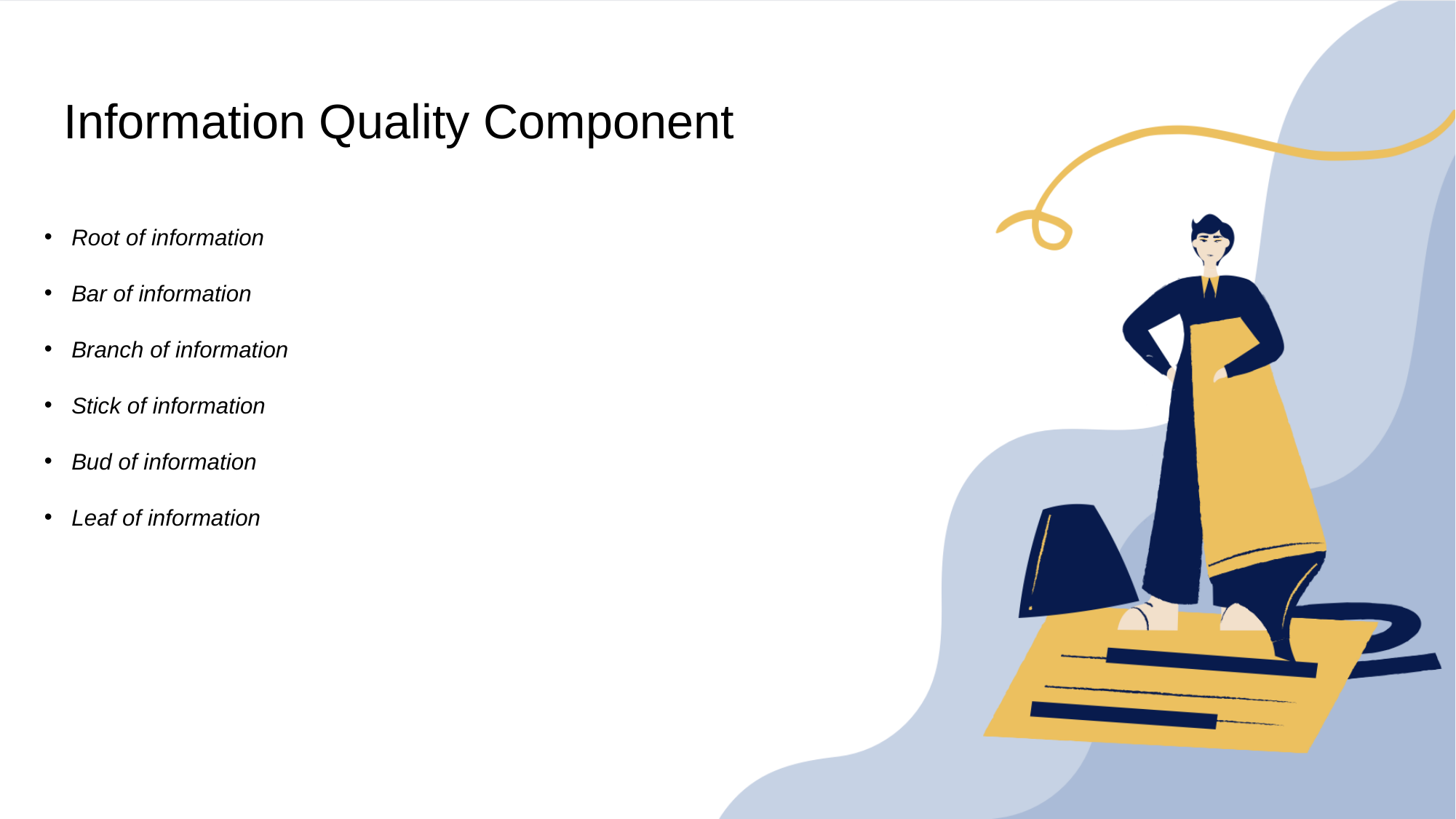

# Information Quality Component
Root of information
Bar of information
Branch of information
Stick of information
Bud of information
Leaf of information